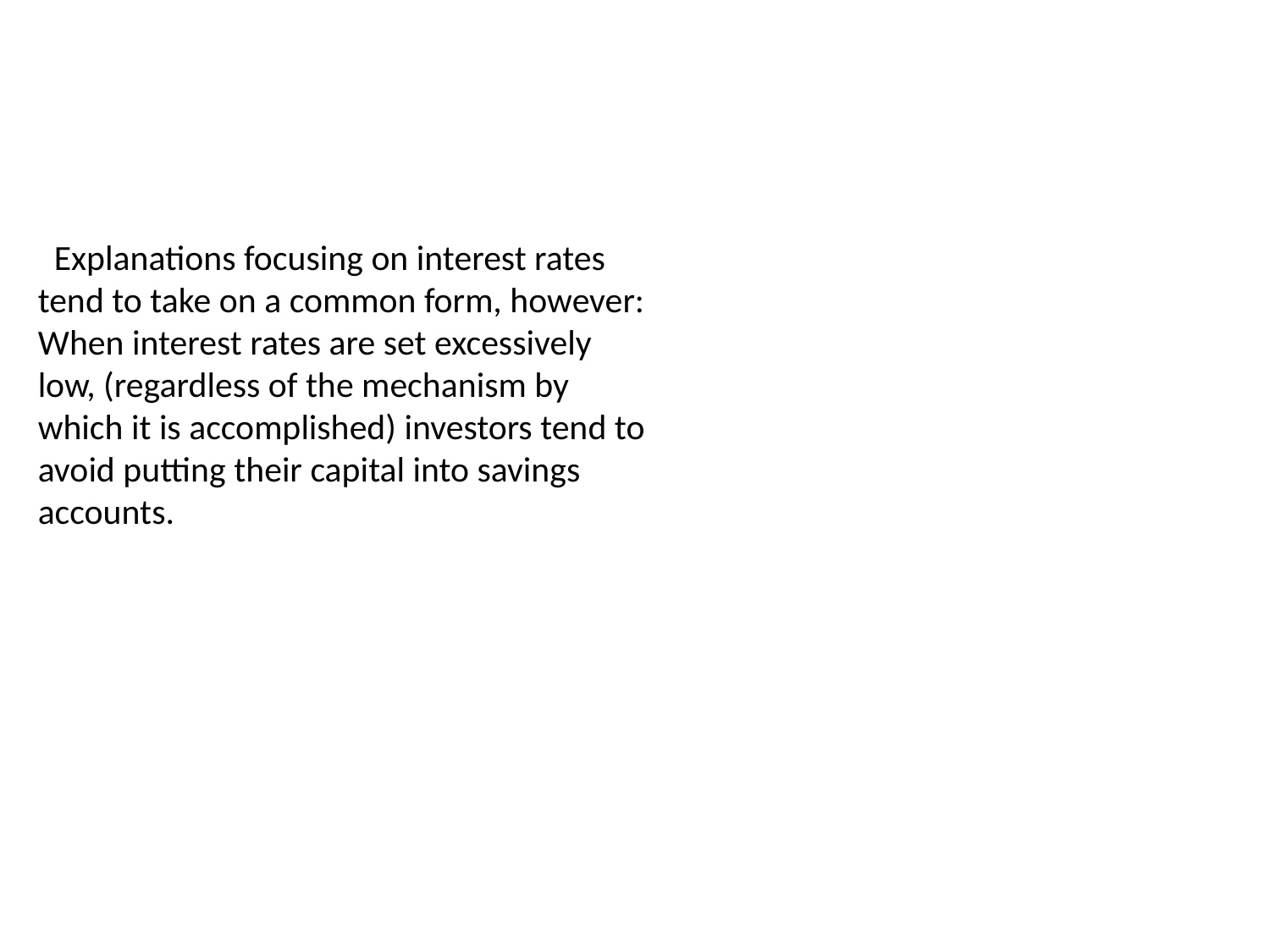

Explanations focusing on interest rates tend to take on a common form, however: When interest rates are set excessively low, (regardless of the mechanism by which it is accomplished) investors tend to avoid putting their capital into savings accounts.